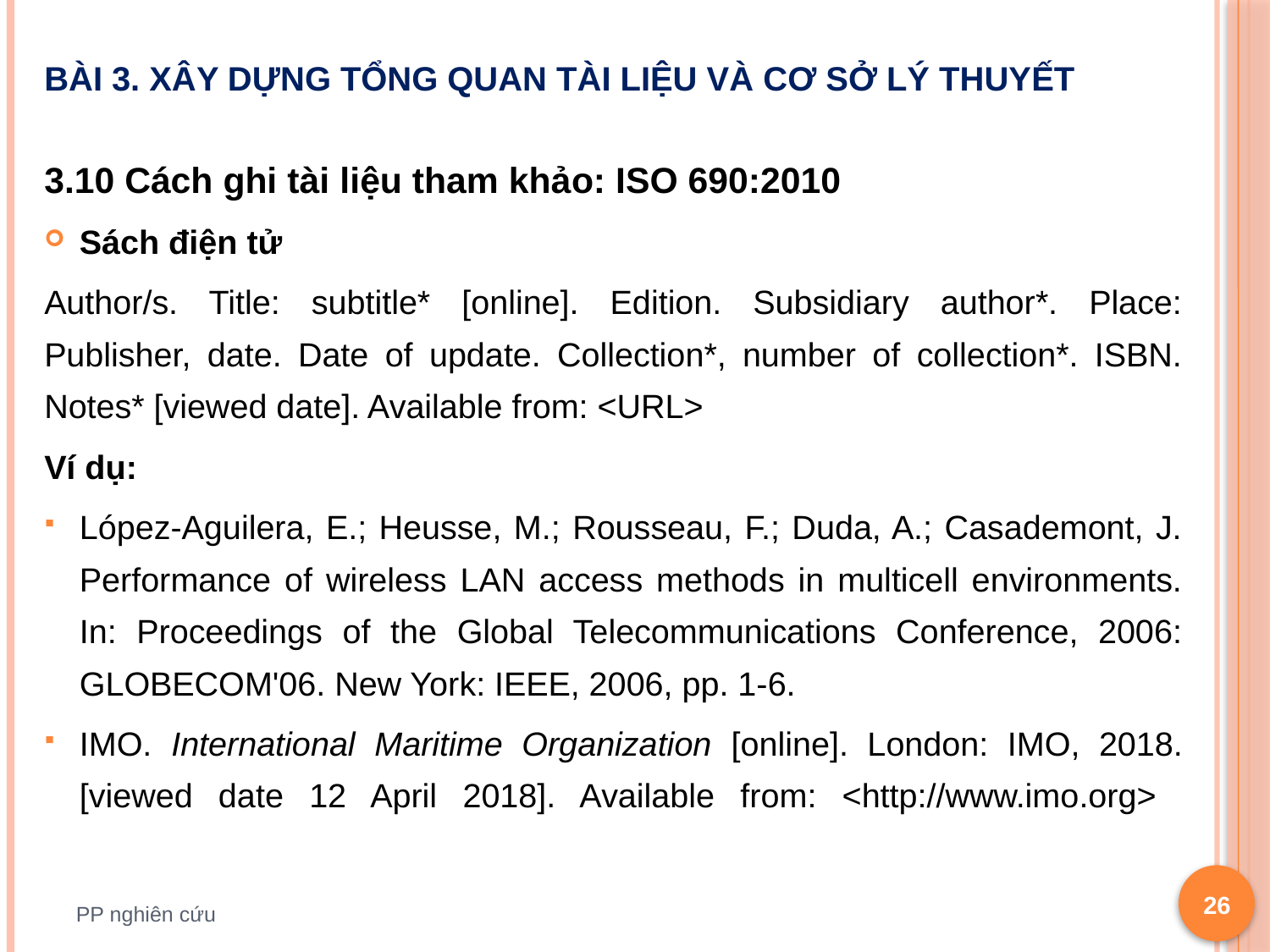

# Bài 3. Xây dựng tổng quan tài liệu và cơ sở lý thuyết
3.10 Cách ghi tài liệu tham khảo: ISO 690:2010
Sách điện tử
Author/s. Title: subtitle* [online]. Edition. Subsidiary author*. Place: Publisher, date. Date of update. Collection*, number of collection*. ISBN. Notes* [viewed date]. Available from: <URL>
Ví dụ:
López-Aguilera, E.; Heusse, M.; Rousseau, F.; Duda, A.; Casademont, J. Performance of wireless LAN access methods in multicell environments. In: Proceedings of the Global Telecommunications Conference, 2006: GLOBECOM'06. New York: IEEE, 2006, pp. 1-6.
IMO. International Maritime Organization [online]. London: IMO, 2018. [viewed date 12 April 2018]. Available from: <http://www.imo.org>

26
PP nghiên cứu